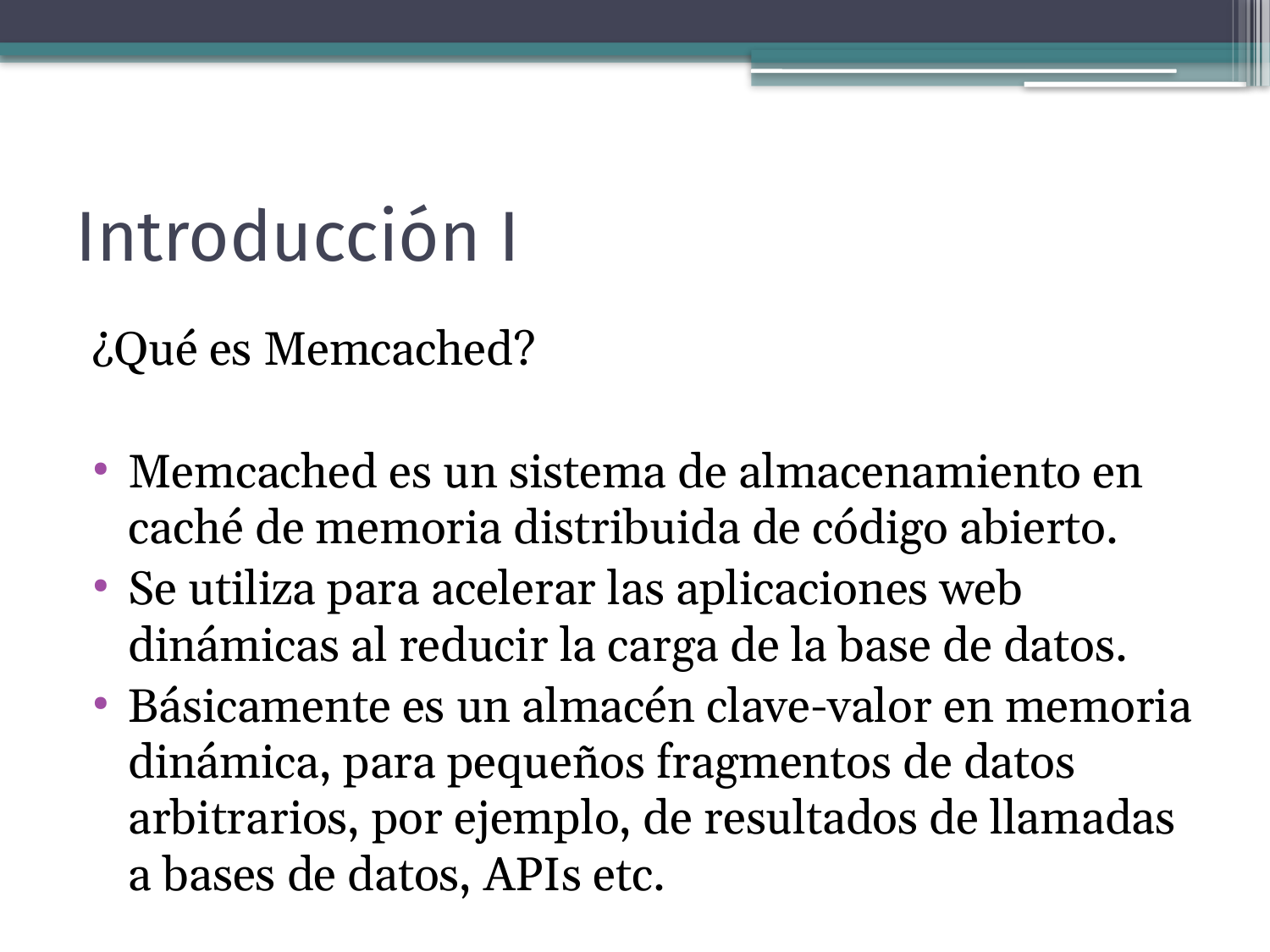

# Introducción I
¿Qué es Memcached?

Memcached es un sistema de almacenamiento en caché de memoria distribuida de código abierto.
Se utiliza para acelerar las aplicaciones web dinámicas al reducir la carga de la base de datos.
Básicamente es un almacén clave-valor en memoria dinámica, para pequeños fragmentos de datos arbitrarios, por ejemplo, de resultados de llamadas a bases de datos, APIs etc.